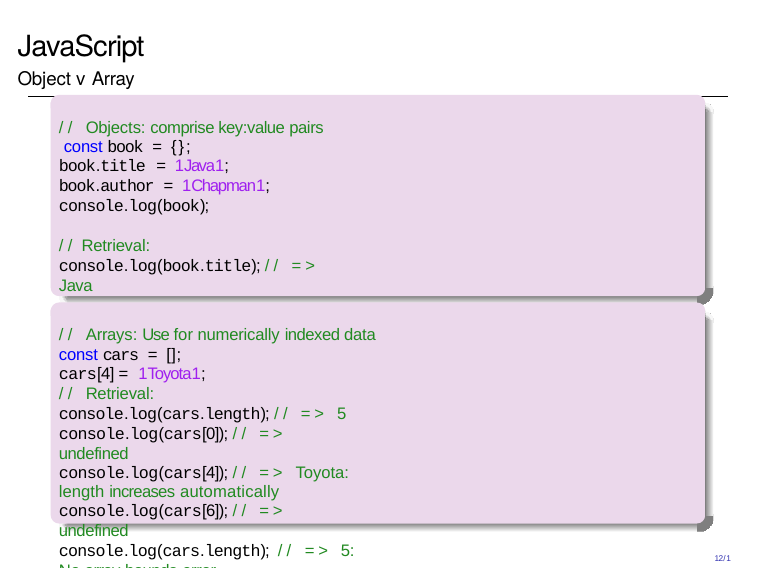

# JavaScript
Object v Array

// Objects: comprise key:value pairs  const book = {};
book.title = 1Java1;
book.author = 1Chapman1;
console.log(book);

// Retrieval:
console.log(book.title); // => Java

// Arrays: Use for numerically indexed data  const cars = [];
cars[4] = 1Toyota1;
// Retrieval:  console.log(cars.length); // => 5  console.log(cars[0]); // => undefined
console.log(cars[4]); // => Toyota: length increases automatically
console.log(cars[6]); // => undefined
console.log(cars.length);  // => 5: No array bounds error

12/1